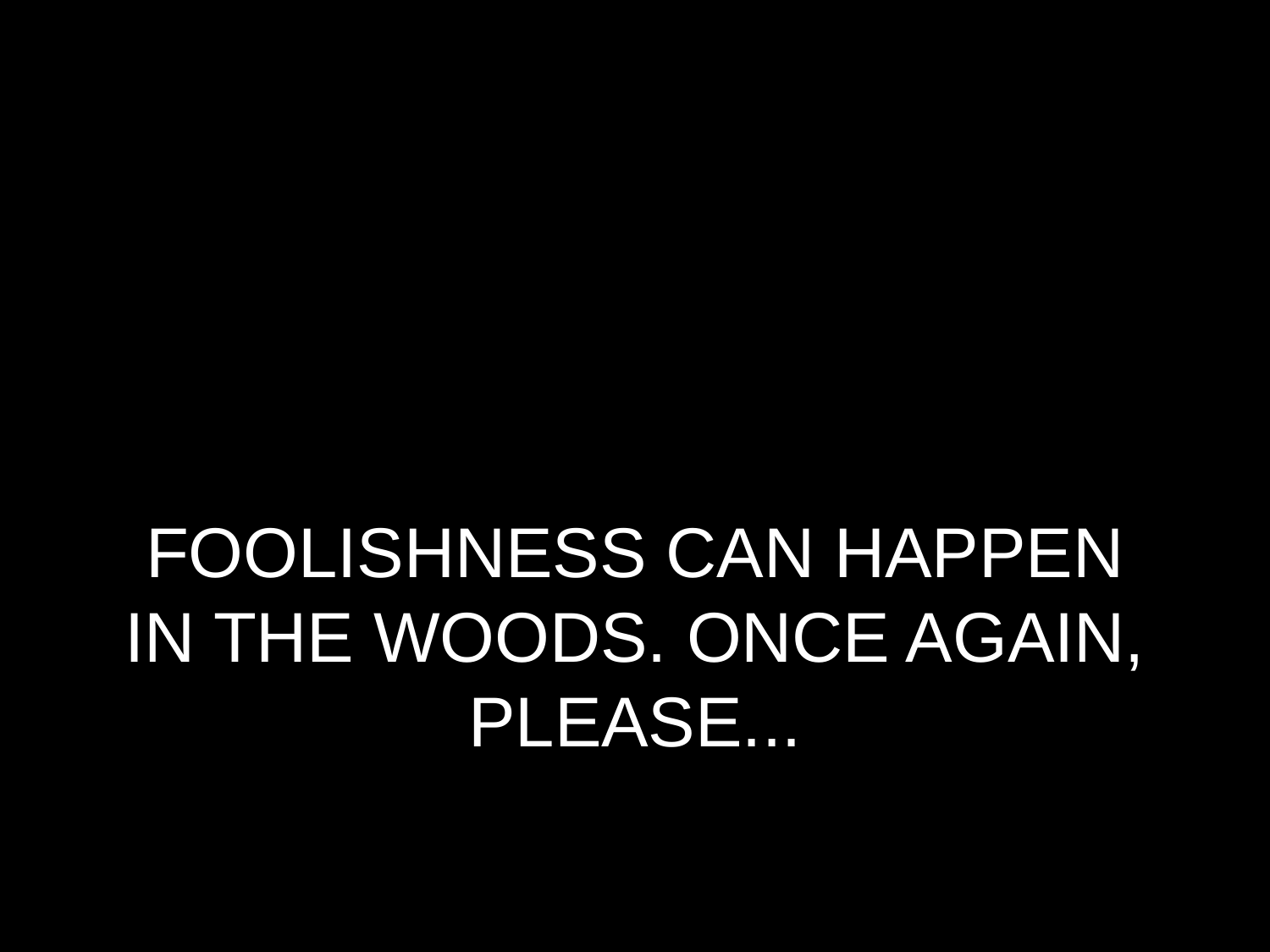

# FOOLISHNESS CAN HAPPEN IN THE WOODS. ONCE AGAIN, PLEASE...